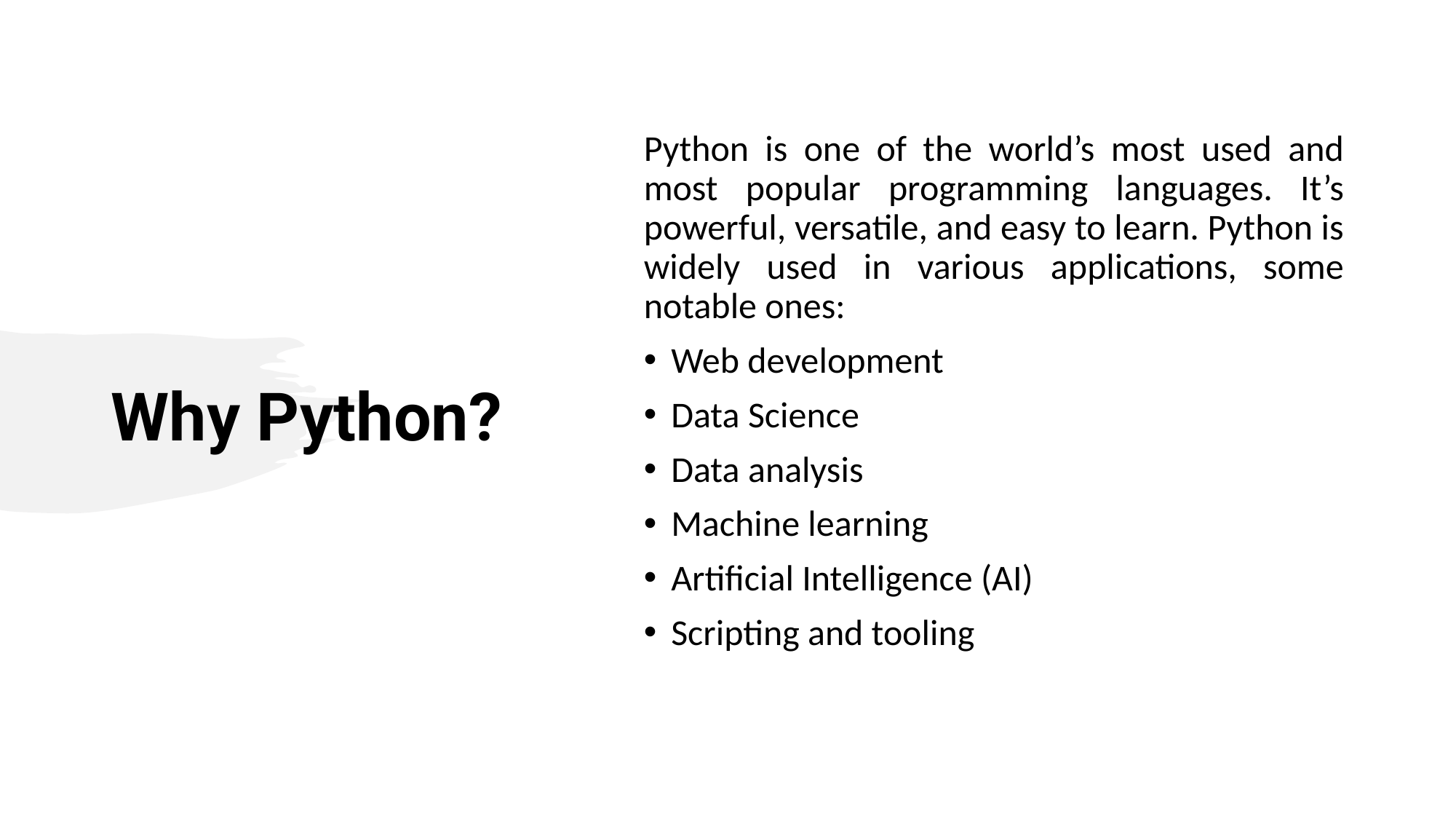

# Why Python?
Python is one of the world’s most used and most popular programming languages. It’s powerful, versatile, and easy to learn. Python is widely used in various applications, some notable ones:
Web development
Data Science
Data analysis
Machine learning
Artificial Intelligence (AI)
Scripting and tooling